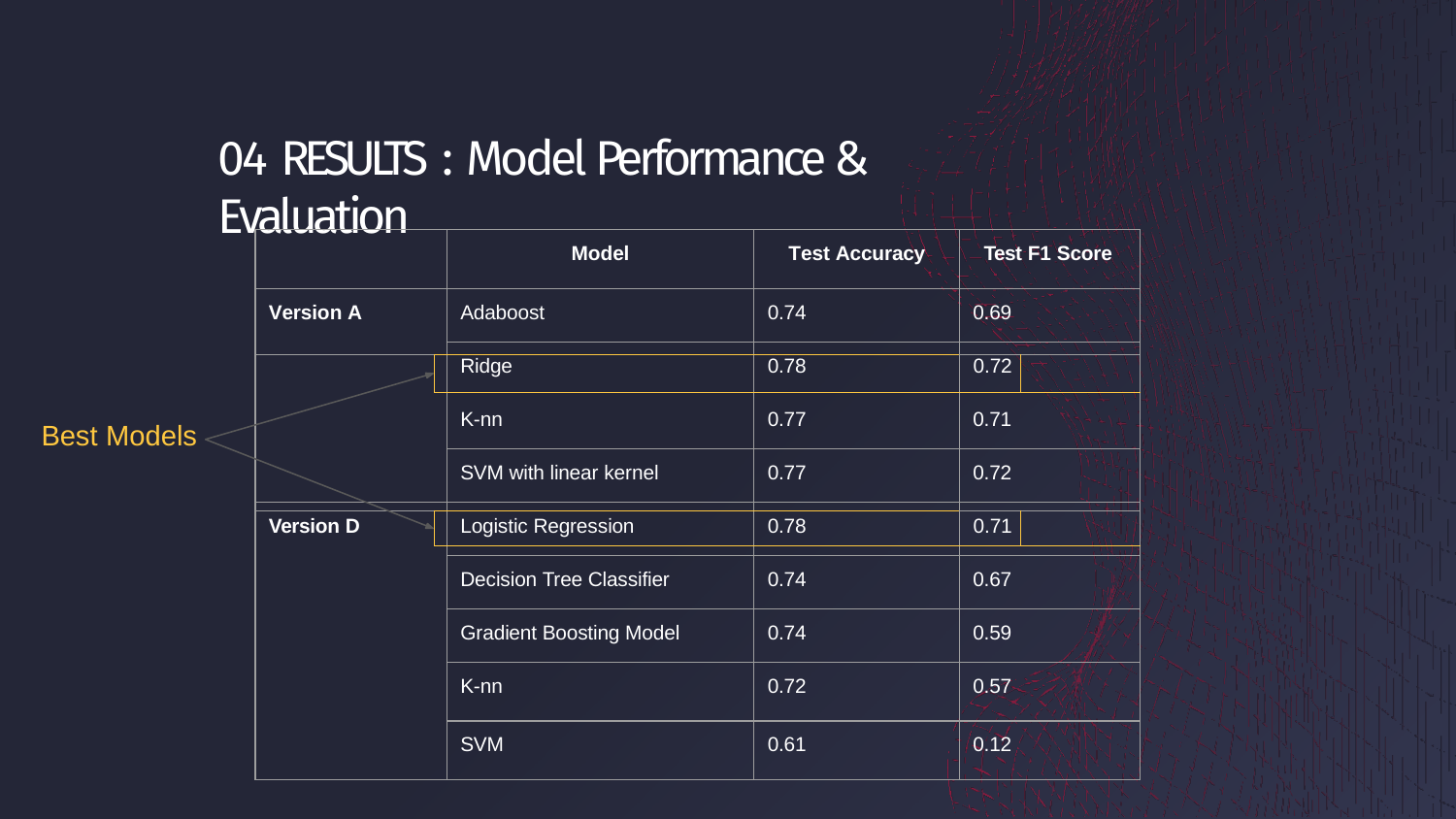

# 04 RESULTS : Model Performance & Evaluation
|  |  | Model | Test Accuracy | Test F1 Score |  |
| --- | --- | --- | --- | --- | --- |
| Version A |  | Adaboost | 0.74 | 0.69 |  |
|  |  |  |  |  |  |
|  |  | Ridge | 0.78 | 0.72 |  |
|  |  | K-nn | 0.77 | 0.71 |  |
|  |  | SVM with linear kernel | 0.77 | 0.72 |  |
|  |  |  |  |  |  |
| Version D |  | Logistic Regression | 0.78 | 0.71 |  |
|  |  |  |  |  |  |
|  |  | Decision Tree Classifier | 0.74 | 0.67 |  |
|  |  | Gradient Boosting Model | 0.74 | 0.59 |  |
|  |  | K-nn | 0.72 | 0.57 |  |
|  |  | SVM | 0.61 | 0.12 |  |

Best Models